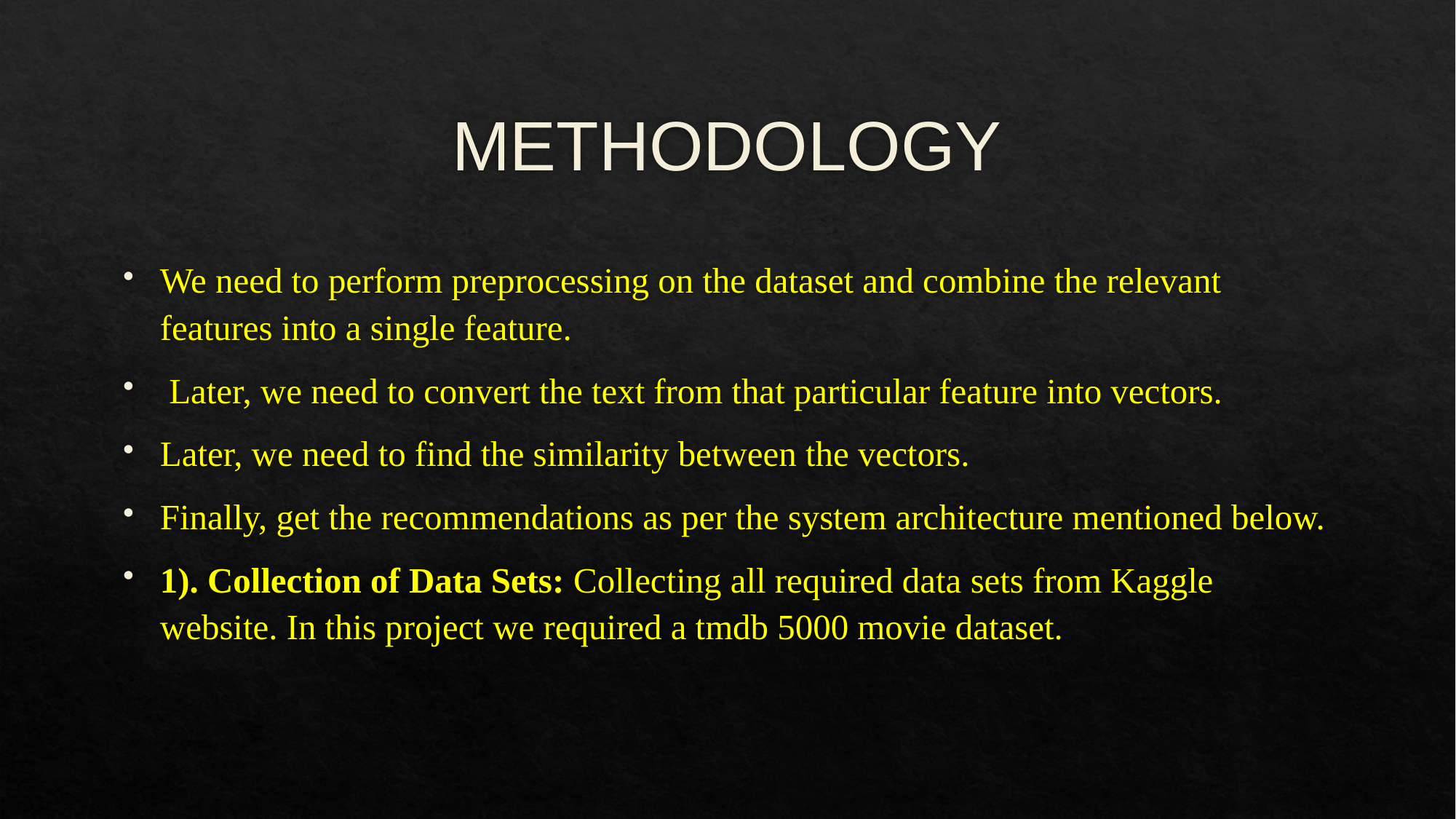

# METHODOLOGY
We need to perform preprocessing on the dataset and combine the relevant features into a single feature.
 Later, we need to convert the text from that particular feature into vectors.
Later, we need to find the similarity between the vectors.
Finally, get the recommendations as per the system architecture mentioned below.
1). Collection of Data Sets: Collecting all required data sets from Kaggle website. In this project we required a tmdb 5000 movie dataset.